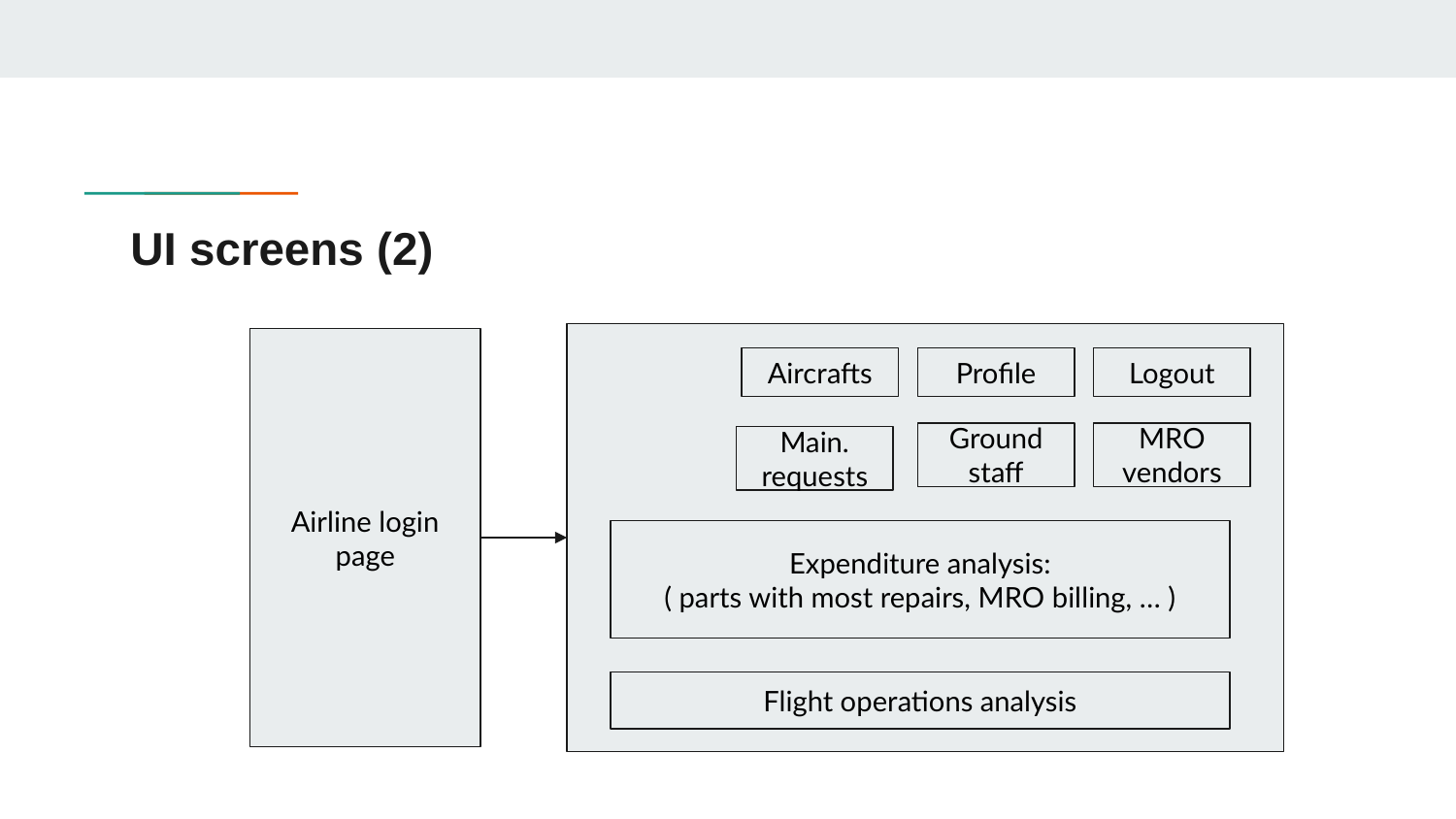

# UI screens (2)

Airline login page
Aircrafts
Profile
Logout
Ground staff
MRO vendors
Main. requests
Expenditure analysis:
( parts with most repairs, MRO billing, … )
Flight operations analysis